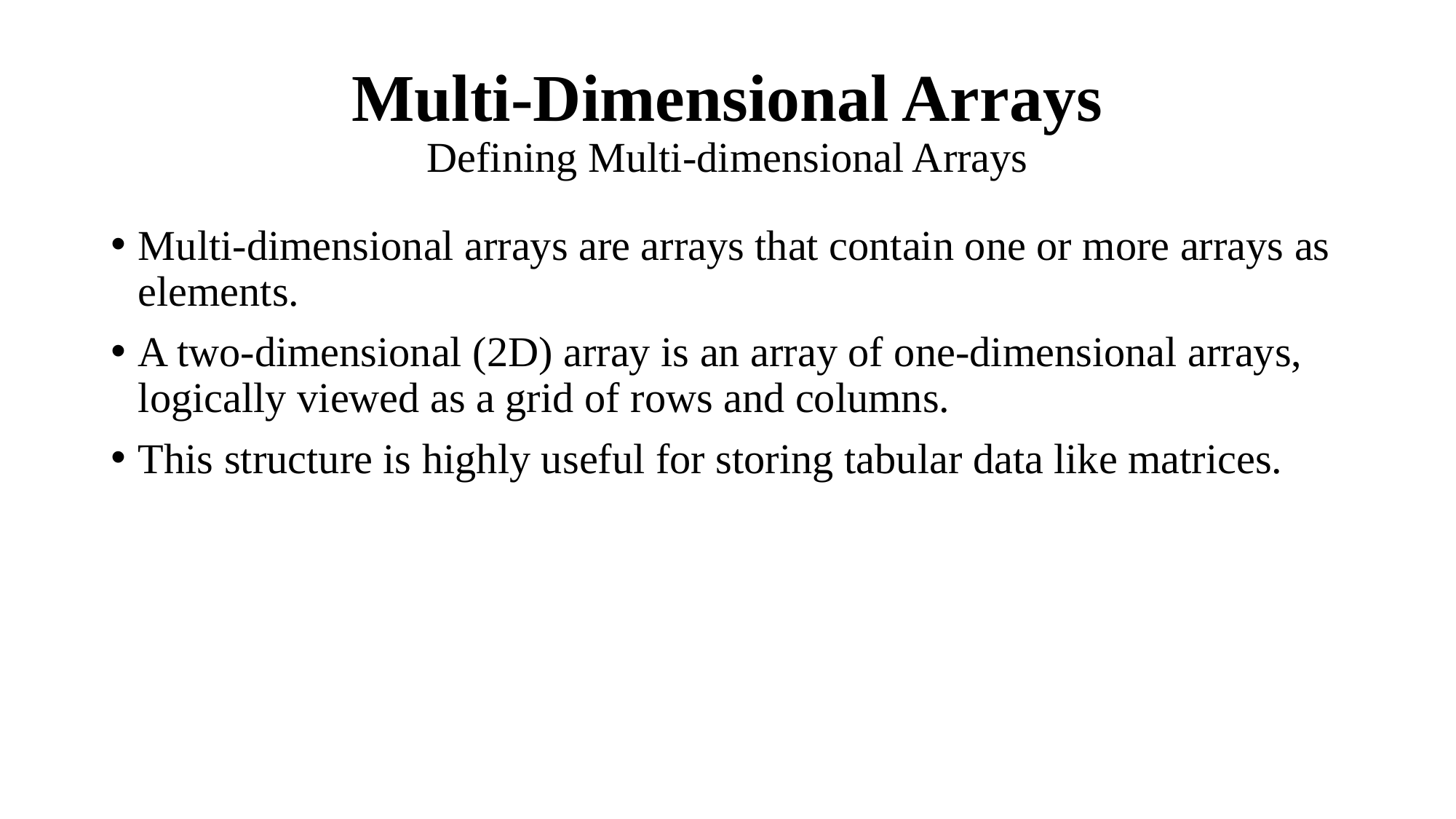

# Multi-Dimensional Arrays Defining Multi-dimensional Arrays
Multi-dimensional arrays are arrays that contain one or more arrays as elements.
A two-dimensional (2D) array is an array of one-dimensional arrays, logically viewed as a grid of rows and columns.
This structure is highly useful for storing tabular data like matrices.